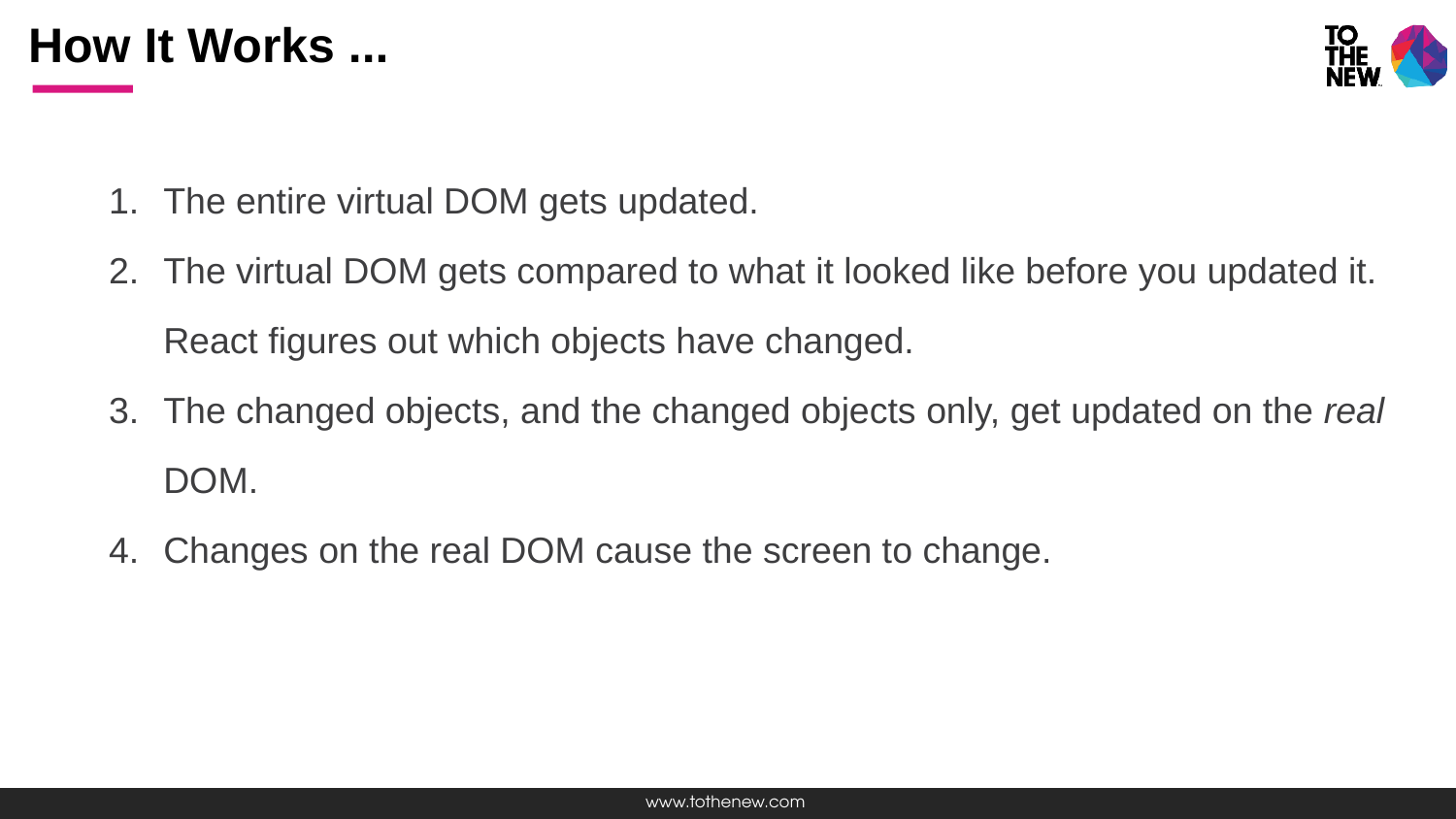

# How It Works ...
The entire virtual DOM gets updated.
The virtual DOM gets compared to what it looked like before you updated it. React figures out which objects have changed.
The changed objects, and the changed objects only, get updated on the real DOM.
Changes on the real DOM cause the screen to change.